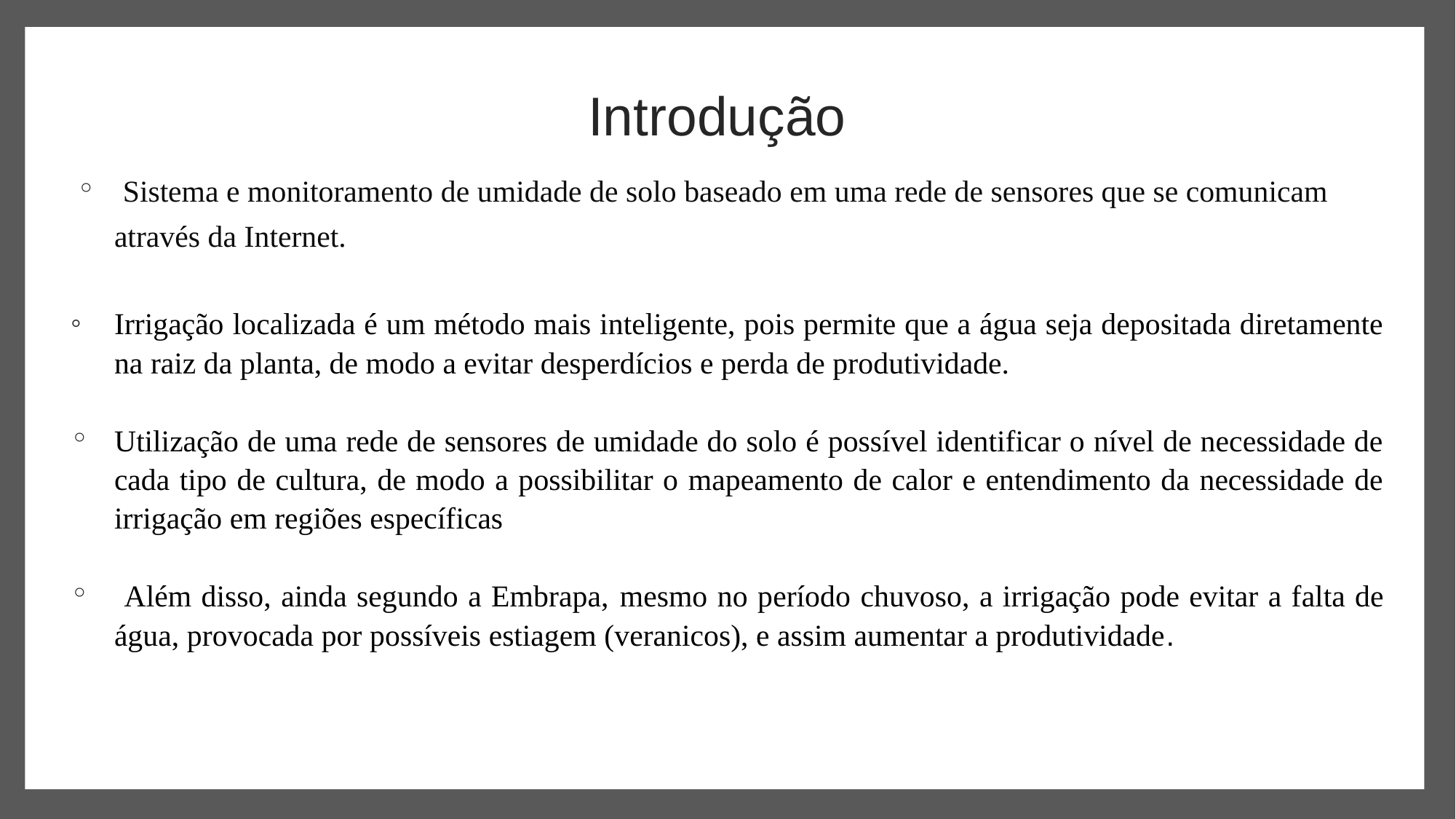

# Introdução
 Sistema e monitoramento de umidade de solo baseado em uma rede de sensores que se comunicam através da Internet.

Irrigação localizada é um método mais inteligente, pois permite que a água seja depositada diretamente na raiz da planta, de modo a evitar desperdícios e perda de produtividade.

Utilização de uma rede de sensores de umidade do solo é possível identificar o nível de necessidade de cada tipo de cultura, de modo a possibilitar o mapeamento de calor e entendimento da necessidade de irrigação em regiões específicas

 Além disso, ainda segundo a Embrapa, mesmo no período chuvoso, a irrigação pode evitar a falta de água, provocada por possíveis estiagem (veranicos), e assim aumentar a produtividade.